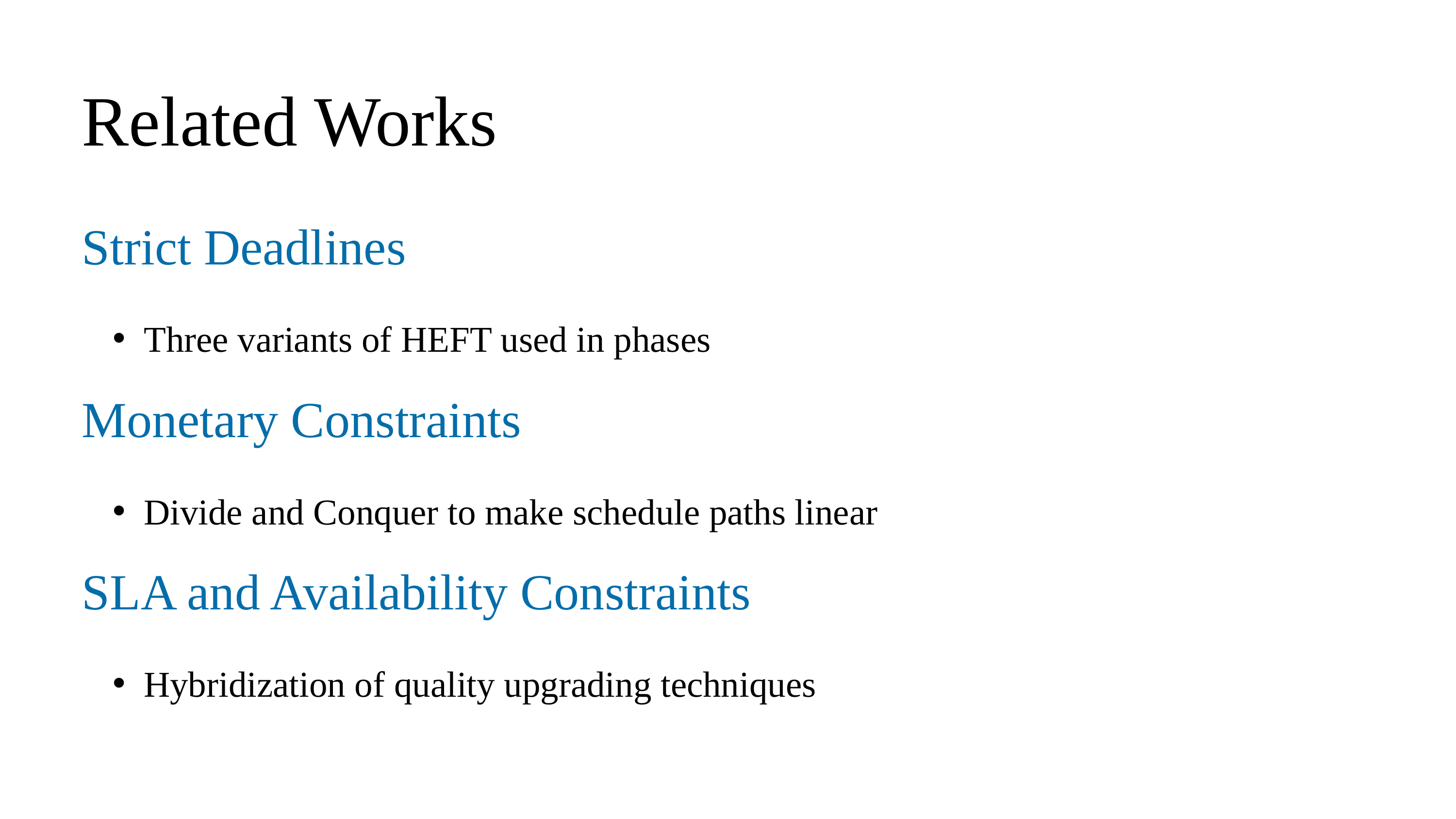

Related Works
Strict Deadlines
Three variants of HEFT used in phases
Monetary Constraints
Divide and Conquer to make schedule paths linear
SLA and Availability Constraints
Hybridization of quality upgrading techniques